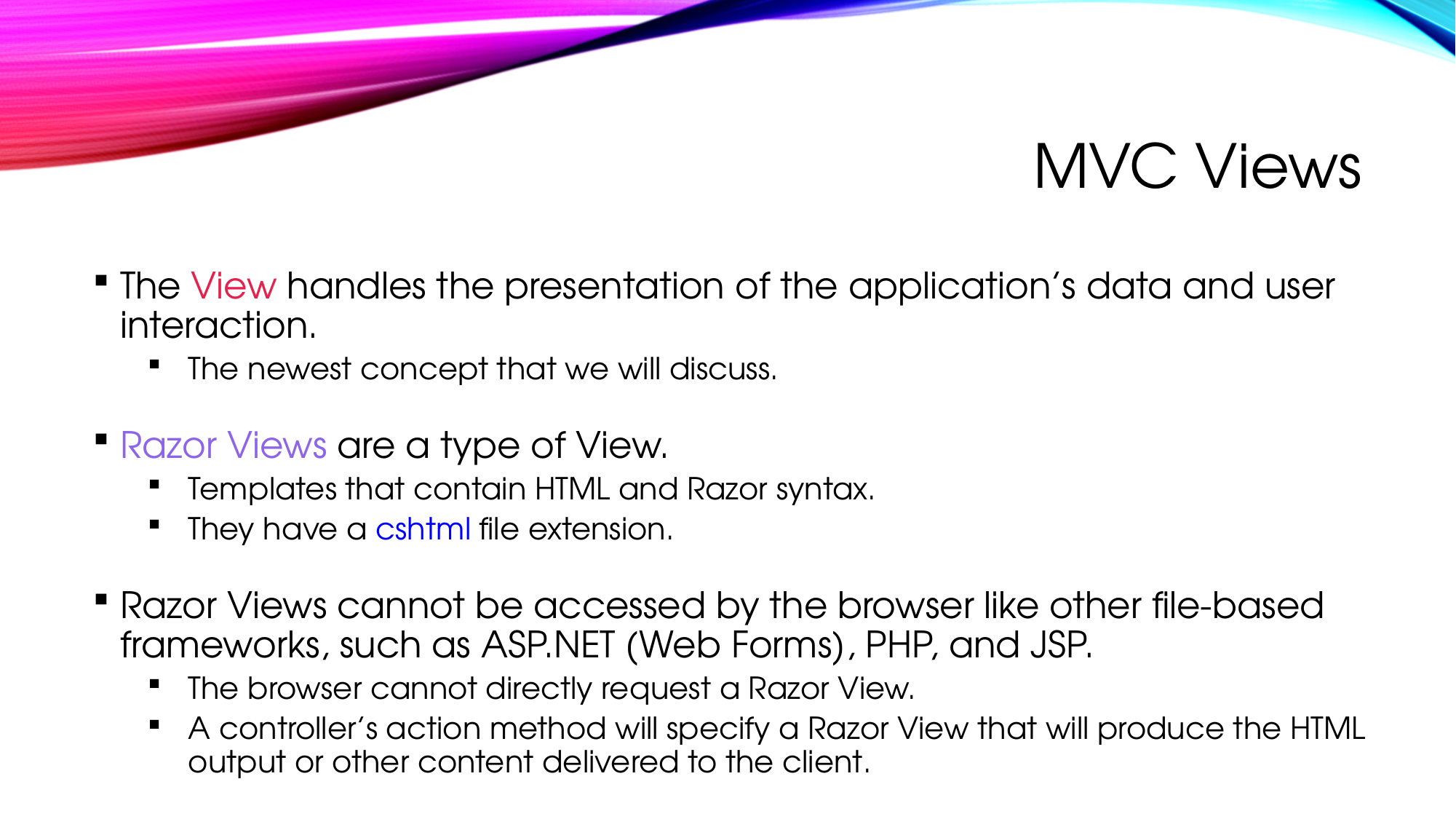

# MVC Views
The View handles the presentation of the application’s data and user interaction.
The newest concept that we will discuss.

Razor Views are a type of View.
Templates that contain HTML and Razor syntax.
They have a cshtml file extension.

Razor Views cannot be accessed by the browser like other file-based frameworks, such as ASP.NET (Web Forms), PHP, and JSP.
The browser cannot directly request a Razor View.
A controller’s action method will specify a Razor View that will produce the HTML output or other content delivered to the client.